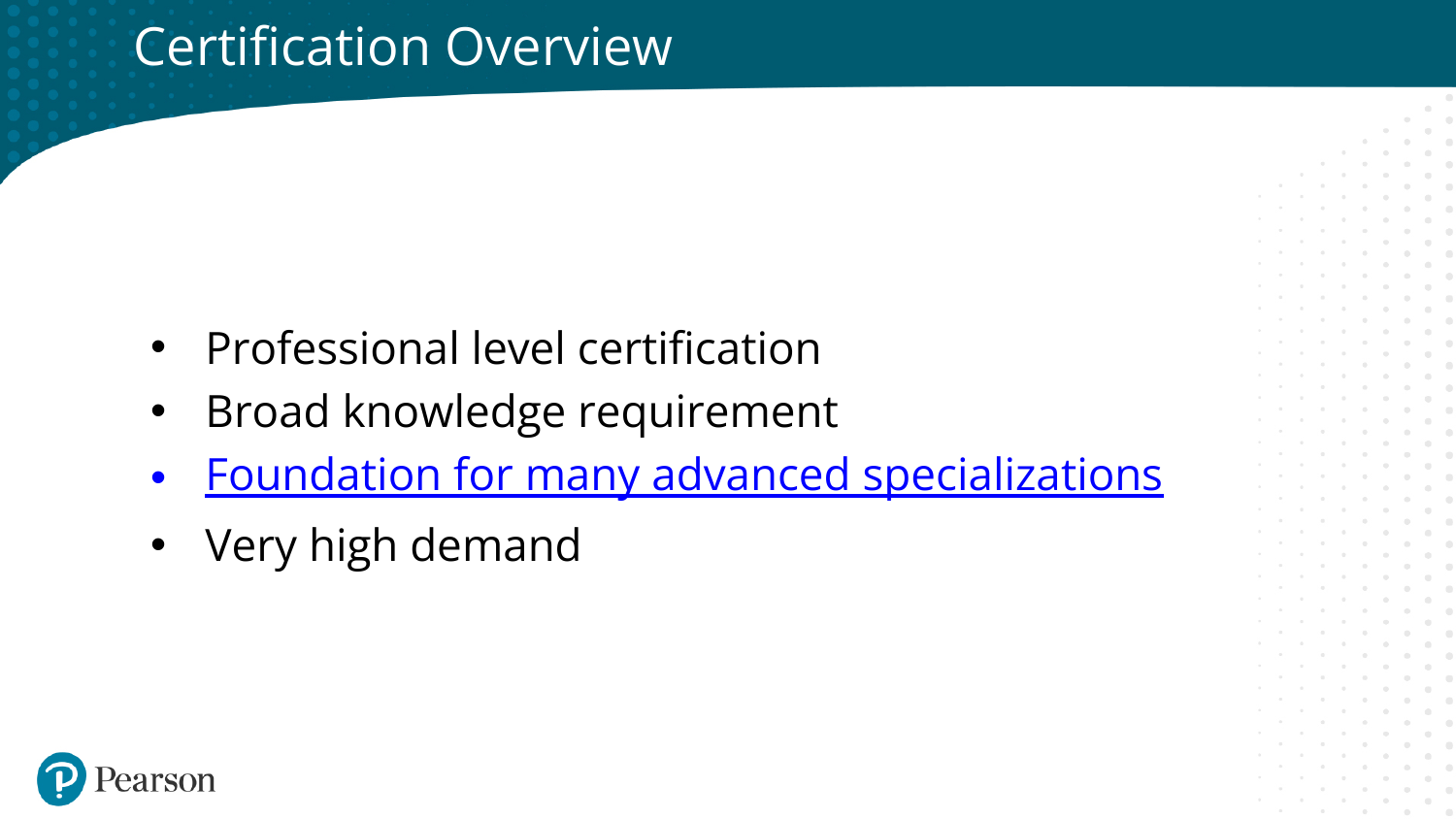

# Certification Overview
Professional level certification
Broad knowledge requirement
Foundation for many advanced specializations
Very high demand